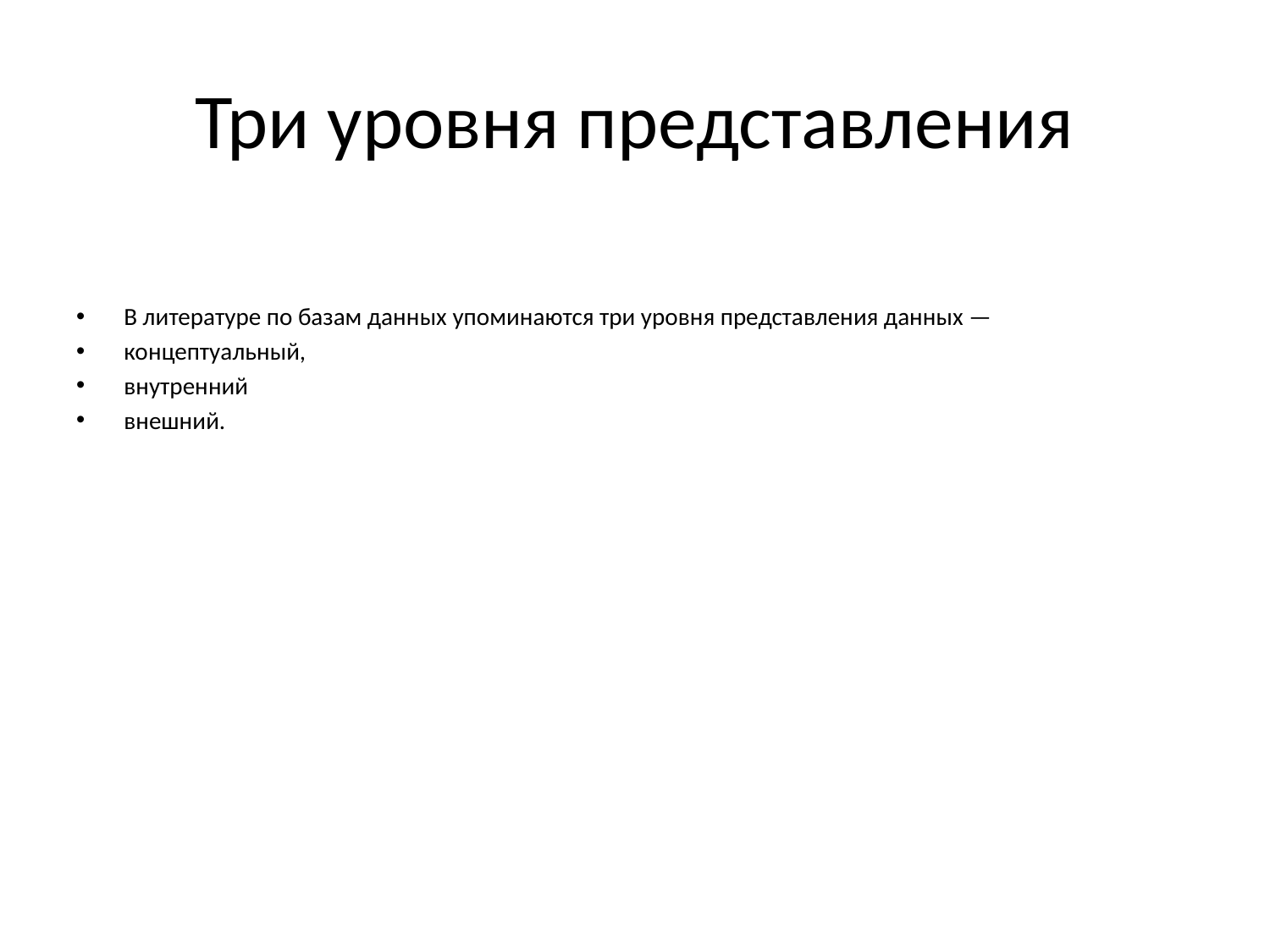

# Три уровня представления

В литературе по базам данных упоминаются три уровня представления данных —
концептуальный,
внутренний
внешний.